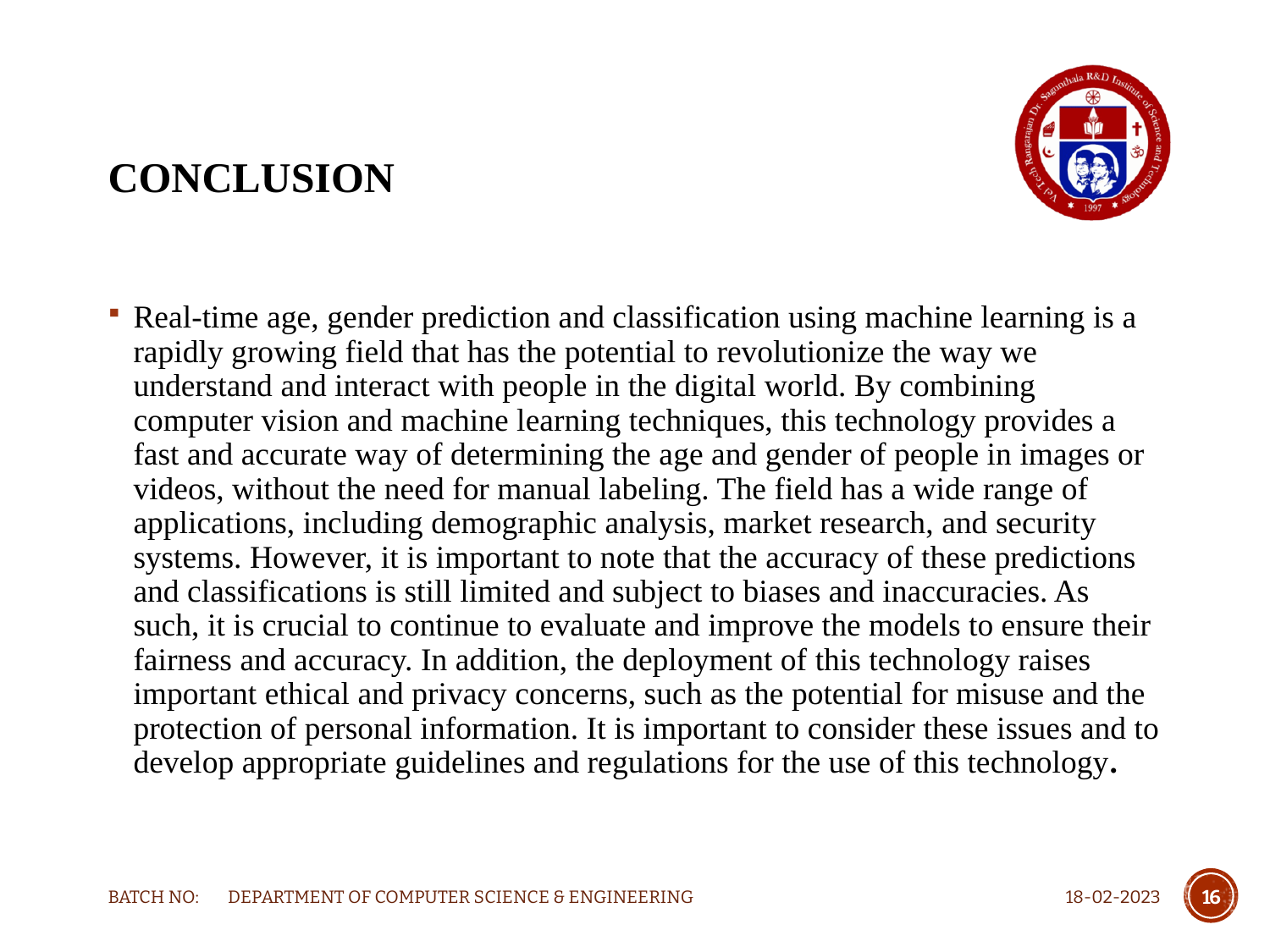

# CONCLUSION
Real-time age, gender prediction and classification using machine learning is a rapidly growing field that has the potential to revolutionize the way we understand and interact with people in the digital world. By combining computer vision and machine learning techniques, this technology provides a fast and accurate way of determining the age and gender of people in images or videos, without the need for manual labeling. The field has a wide range of applications, including demographic analysis, market research, and security systems. However, it is important to note that the accuracy of these predictions and classifications is still limited and subject to biases and inaccuracies. As such, it is crucial to continue to evaluate and improve the models to ensure their fairness and accuracy. In addition, the deployment of this technology raises important ethical and privacy concerns, such as the potential for misuse and the protection of personal information. It is important to consider these issues and to develop appropriate guidelines and regulations for the use of this technology.
BATCH NO:        DEPARTMENT OF COMPUTER SCIENCE & ENGINEERING
18-02-2023
16